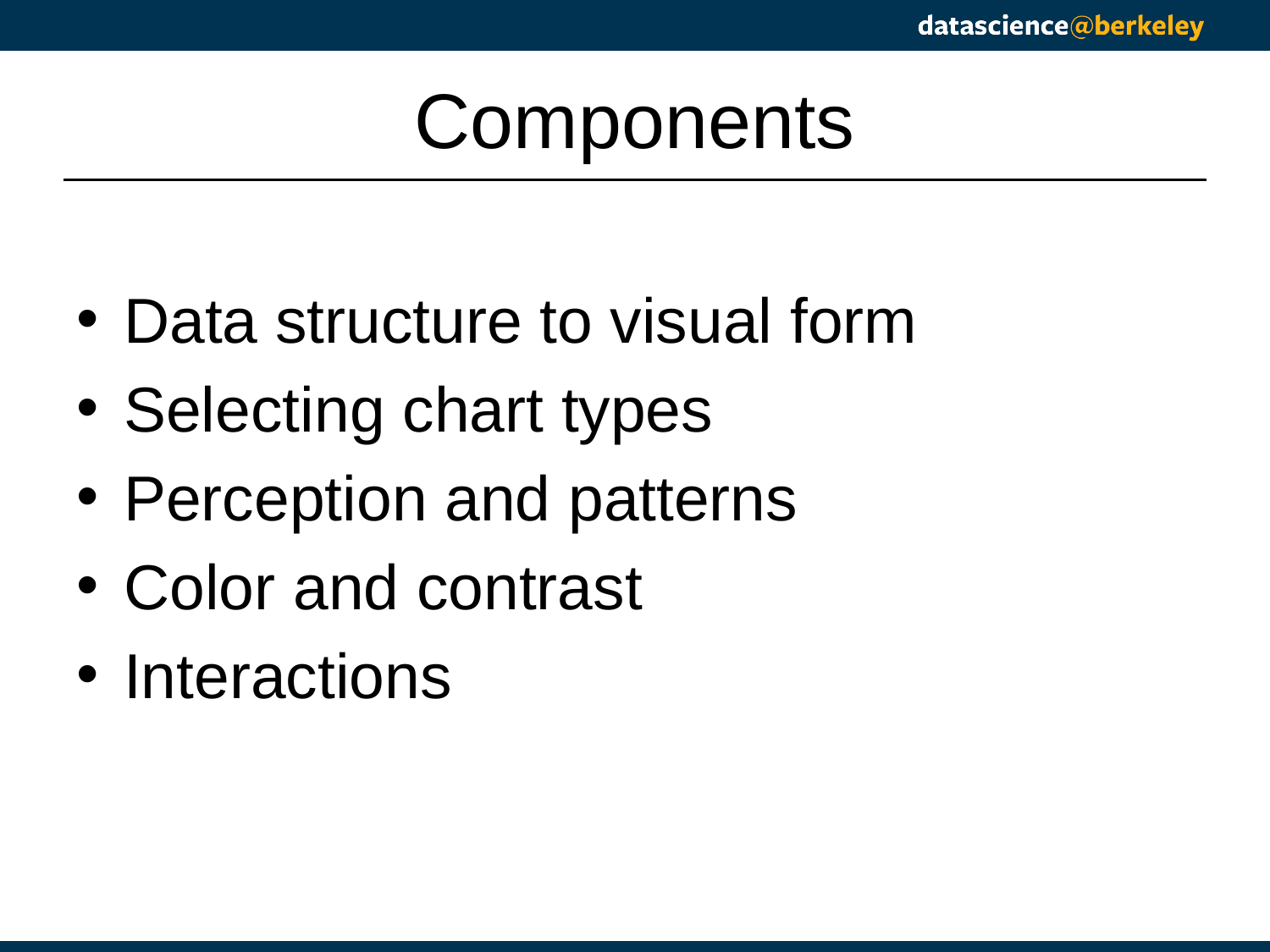

# Components

Data structure to visual form
Selecting chart types
Perception and patterns
Color and contrast
Interactions